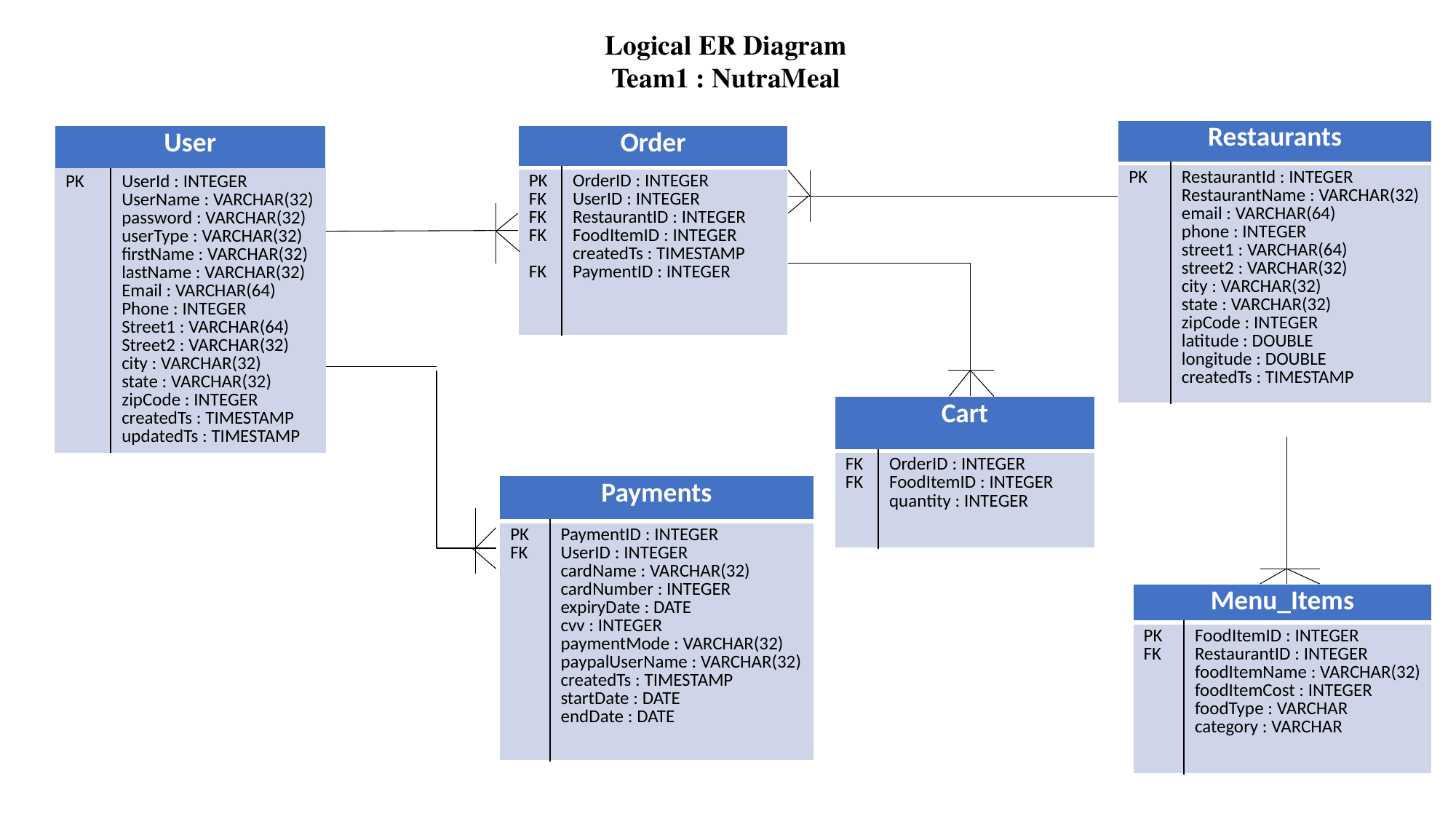

Logical ER Diagram
Team1 : NutraMeal
| Restaurants |  |
| --- | --- |
| PK | RestaurantId : INTEGER RestaurantName : VARCHAR(32) email : VARCHAR(64) phone : INTEGER street1 : VARCHAR(64) street2 : VARCHAR(32) city : VARCHAR(32) state : VARCHAR(32) zipCode : INTEGER latitude : DOUBLE longitude : DOUBLE createdTs : TIMESTAMP |
| User |  |
| --- | --- |
| PK | UserId : INTEGER UserName : VARCHAR(32) password : VARCHAR(32) userType : VARCHAR(32) firstName : VARCHAR(32) lastName : VARCHAR(32) Email : VARCHAR(64) Phone : INTEGER Street1 : VARCHAR(64) Street2 : VARCHAR(32) city : VARCHAR(32) state : VARCHAR(32) zipCode : INTEGER createdTs : TIMESTAMP updatedTs : TIMESTAMP |
| Order |  |
| --- | --- |
| PK FK FK FK FK | OrderID : INTEGER UserID : INTEGER RestaurantID : INTEGER FoodItemID : INTEGER createdTs : TIMESTAMP PaymentID : INTEGER |
| Cart |  |
| --- | --- |
| FK FK | OrderID : INTEGER FoodItemID : INTEGER quantity : INTEGER |
| Payments |  |
| --- | --- |
| PK FK | PaymentID : INTEGER UserID : INTEGER cardName : VARCHAR(32) cardNumber : INTEGER expiryDate : DATE cvv : INTEGER paymentMode : VARCHAR(32) paypalUserName : VARCHAR(32) createdTs : TIMESTAMP startDate : DATE endDate : DATE |
| Menu\_Items |  |
| --- | --- |
| PK FK | FoodItemID : INTEGER RestaurantID : INTEGER foodItemName : VARCHAR(32) foodItemCost : INTEGER foodType : VARCHAR category : VARCHAR |